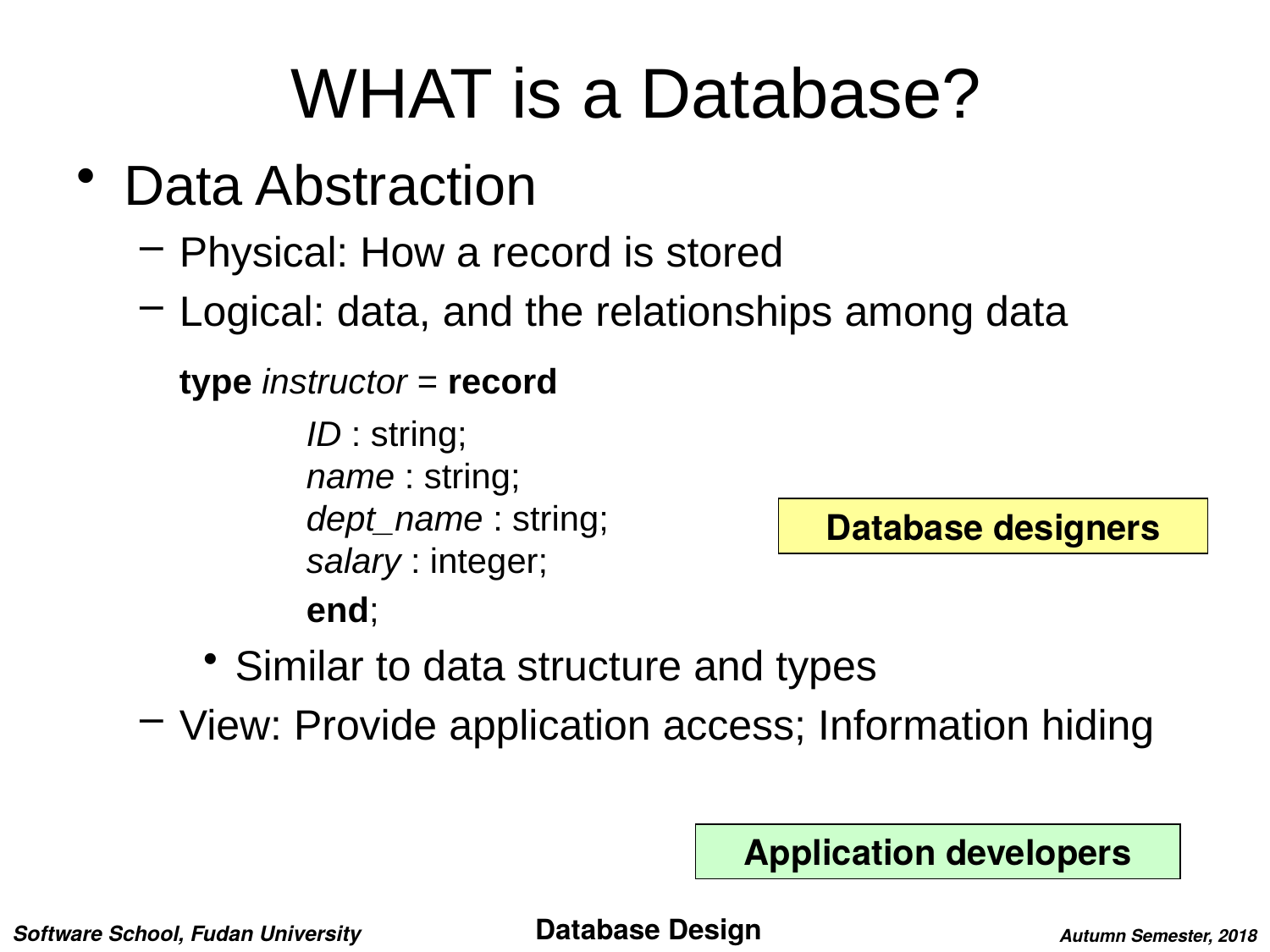

# WHAT is a Database?
Data Abstraction
Physical: How a record is stored
Logical: data, and the relationships among data
	type instructor = record
		ID : string;
	name : string;
	dept_name : string;
	salary : integer;
		end;
Similar to data structure and types
View: Provide application access; Information hiding
Database designers
Application developers